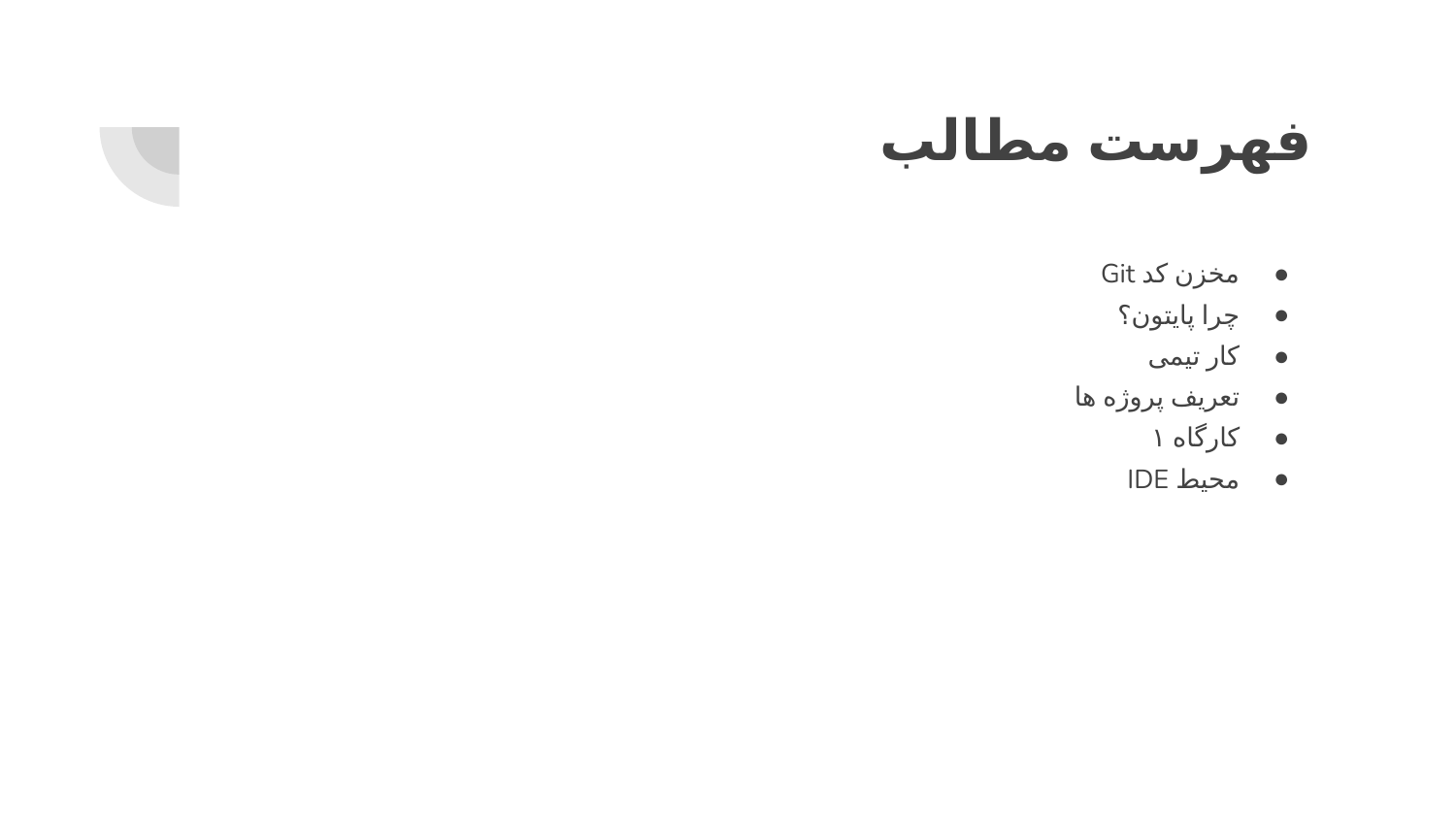

# فهرست مطالب
مخزن کد Git
چرا پایتون؟
کار تیمی
تعریف پروژه ها
کارگاه ۱
محیط IDE